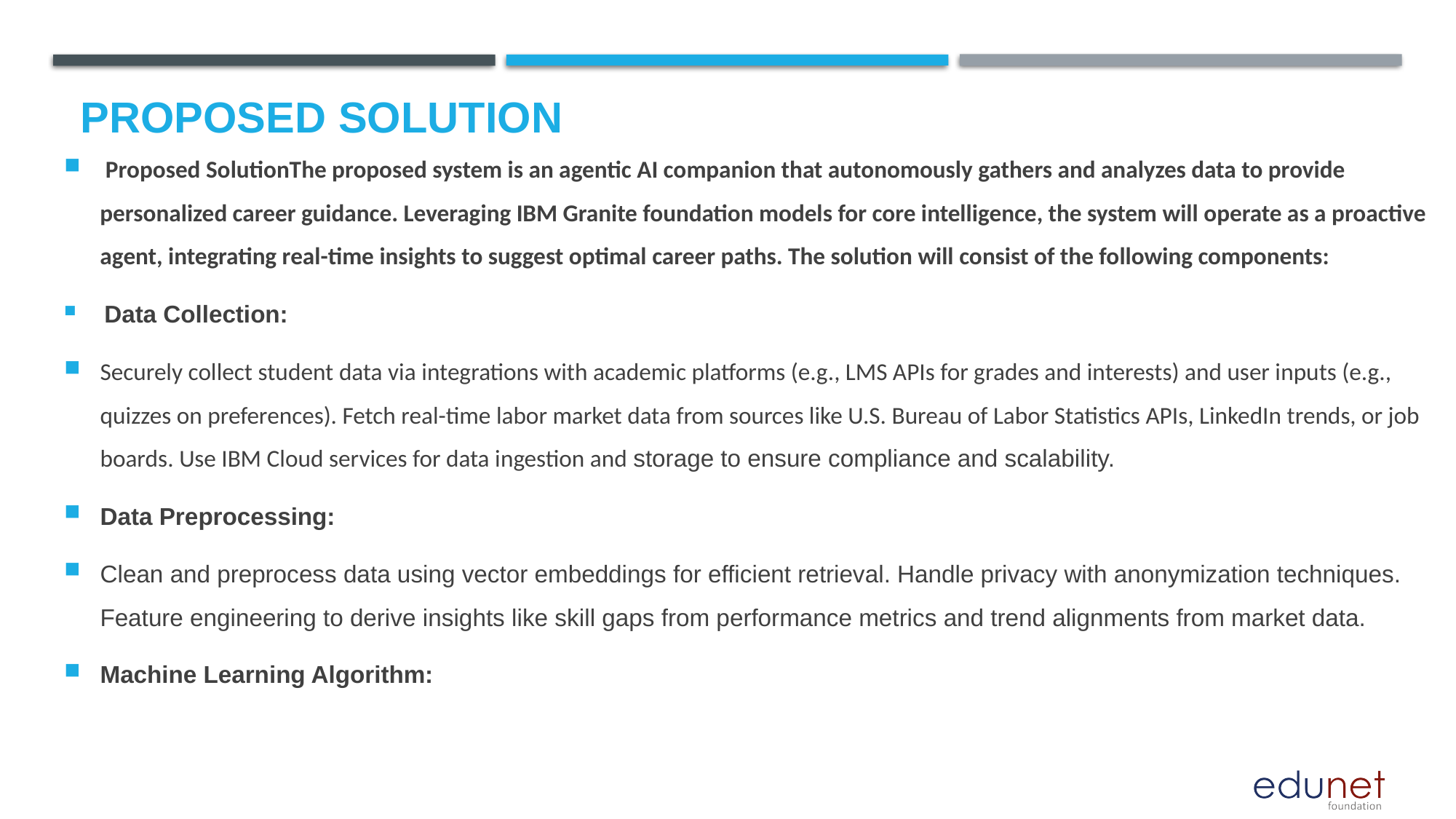

# Proposed Solution

 Proposed SolutionThe proposed system is an agentic AI companion that autonomously gathers and analyzes data to provide personalized career guidance. Leveraging IBM Granite foundation models for core intelligence, the system will operate as a proactive agent, integrating real-time insights to suggest optimal career paths. The solution will consist of the following components:
 Data Collection:
Securely collect student data via integrations with academic platforms (e.g., LMS APIs for grades and interests) and user inputs (e.g., quizzes on preferences). Fetch real-time labor market data from sources like U.S. Bureau of Labor Statistics APIs, LinkedIn trends, or job boards. Use IBM Cloud services for data ingestion and storage to ensure compliance and scalability.
Data Preprocessing:
Clean and preprocess data using vector embeddings for efficient retrieval. Handle privacy with anonymization techniques. Feature engineering to derive insights like skill gaps from performance metrics and trend alignments from market data.
Machine Learning Algorithm: